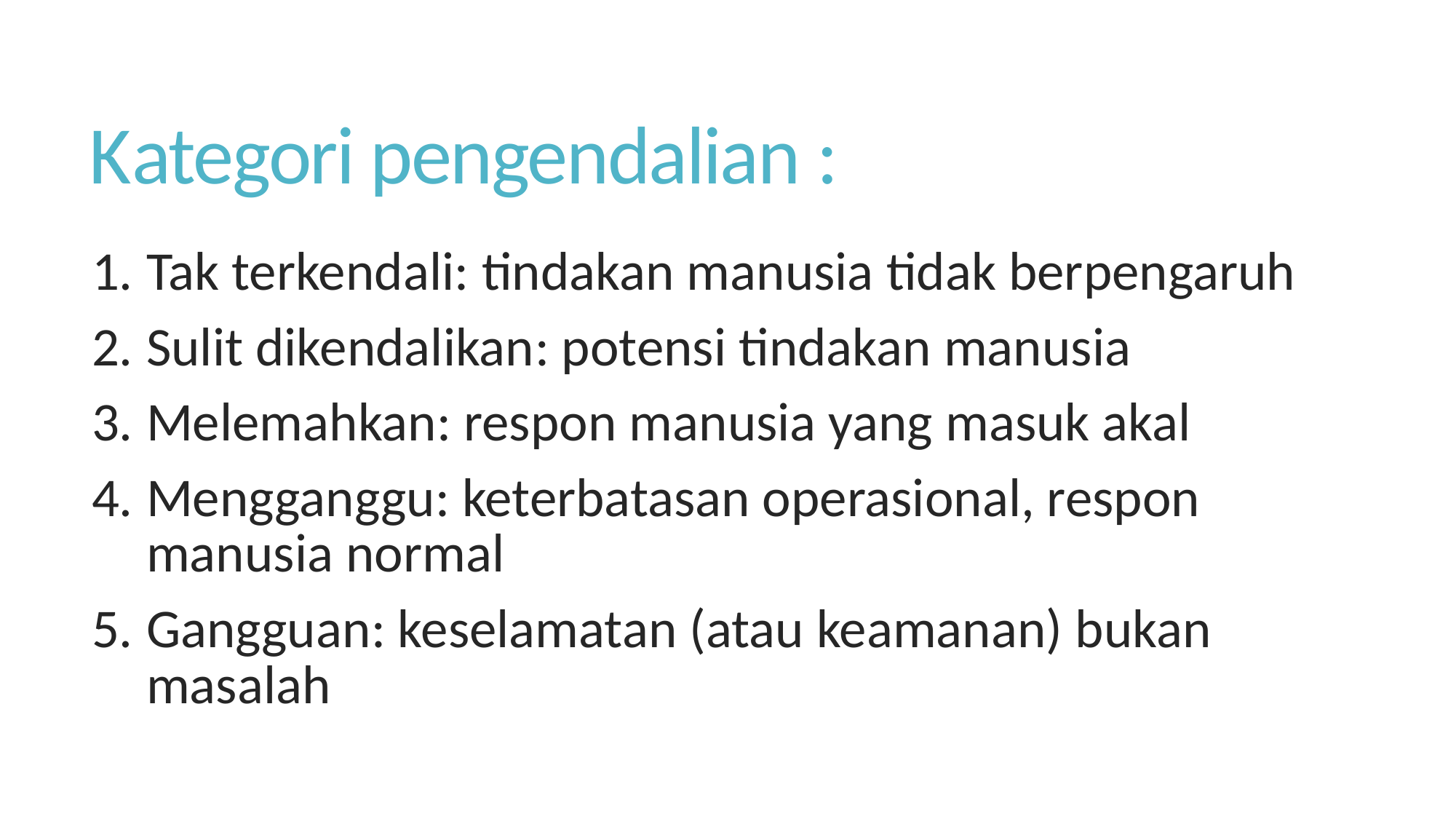

# Kategori pengendalian :
Tak terkendali: tindakan manusia tidak berpengaruh
Sulit dikendalikan: potensi tindakan manusia
Melemahkan: respon manusia yang masuk akal
Mengganggu: keterbatasan operasional, respon manusia normal
Gangguan: keselamatan (atau keamanan) bukan masalah